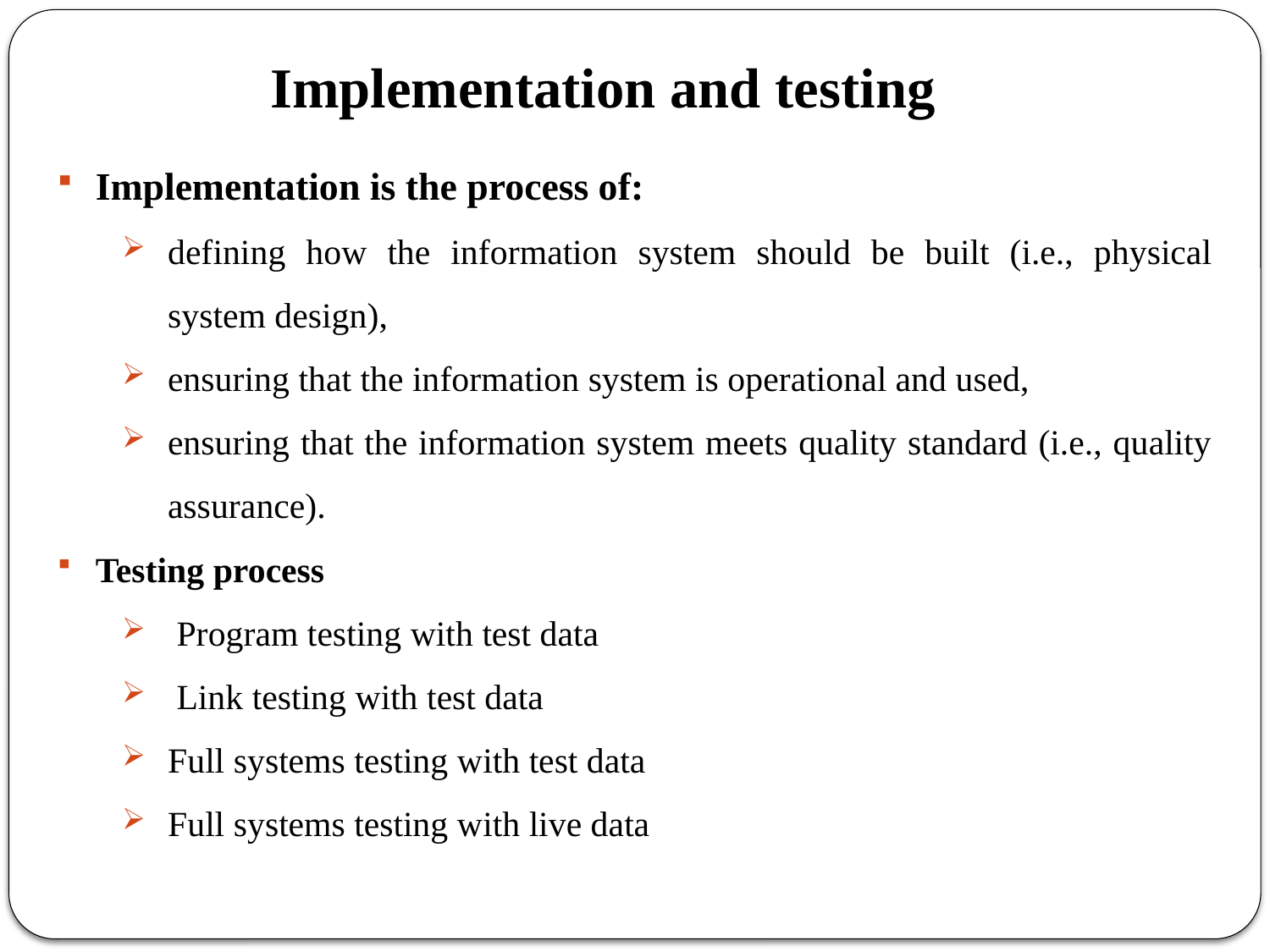

# Implementation and testing
Implementation is the process of:
defining how the information system should be built (i.e., physical system design),
ensuring that the information system is operational and used,
ensuring that the information system meets quality standard (i.e., quality assurance).
Testing process
 Program testing with test data
 Link testing with test data
Full systems testing with test data
Full systems testing with live data